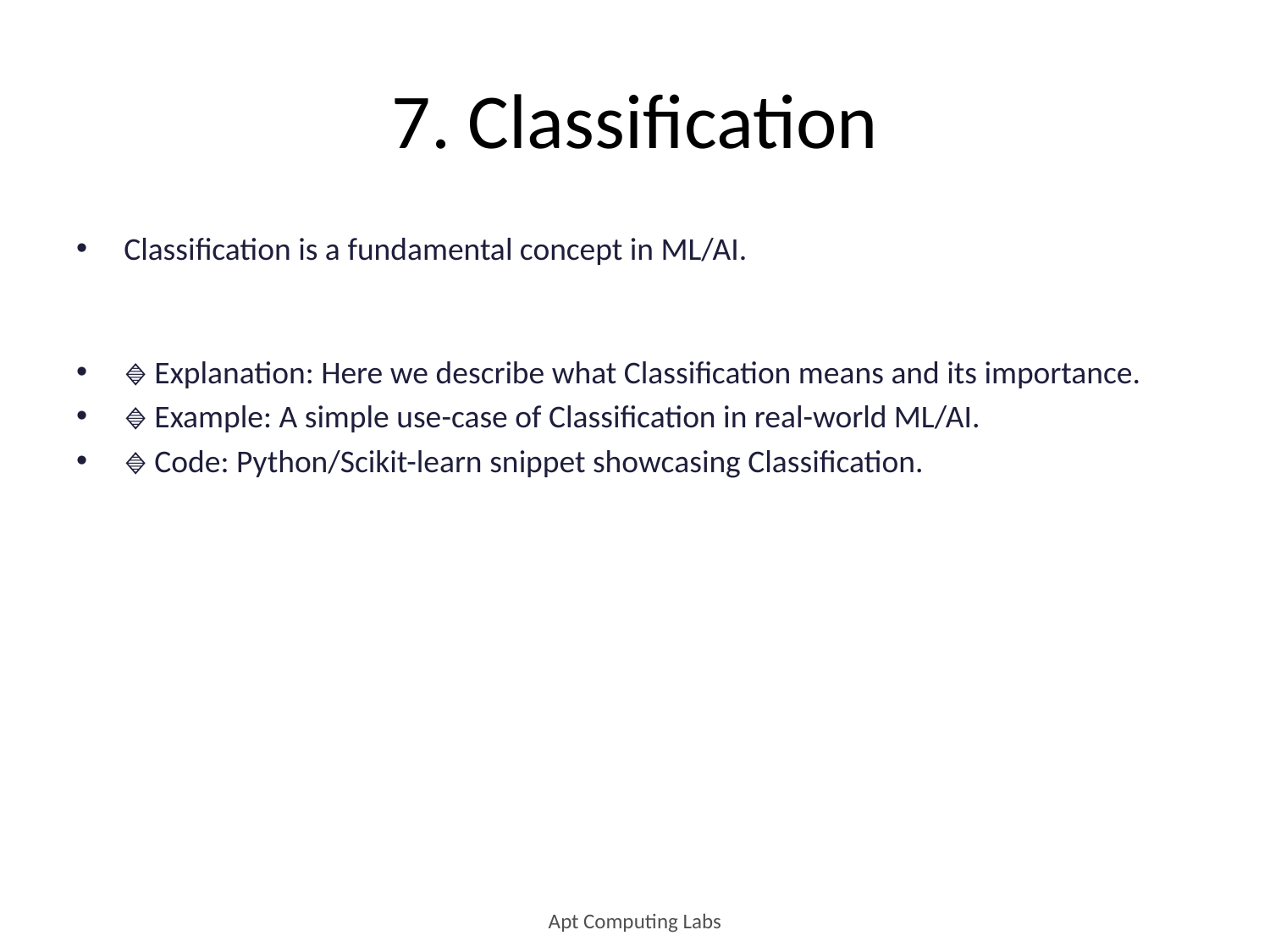

# 7. Classification
Classification is a fundamental concept in ML/AI.

🔹 Explanation: Here we describe what Classification means and its importance.
🔹 Example: A simple use-case of Classification in real-world ML/AI.
🔹 Code: Python/Scikit-learn snippet showcasing Classification.

Apt Computing Labs